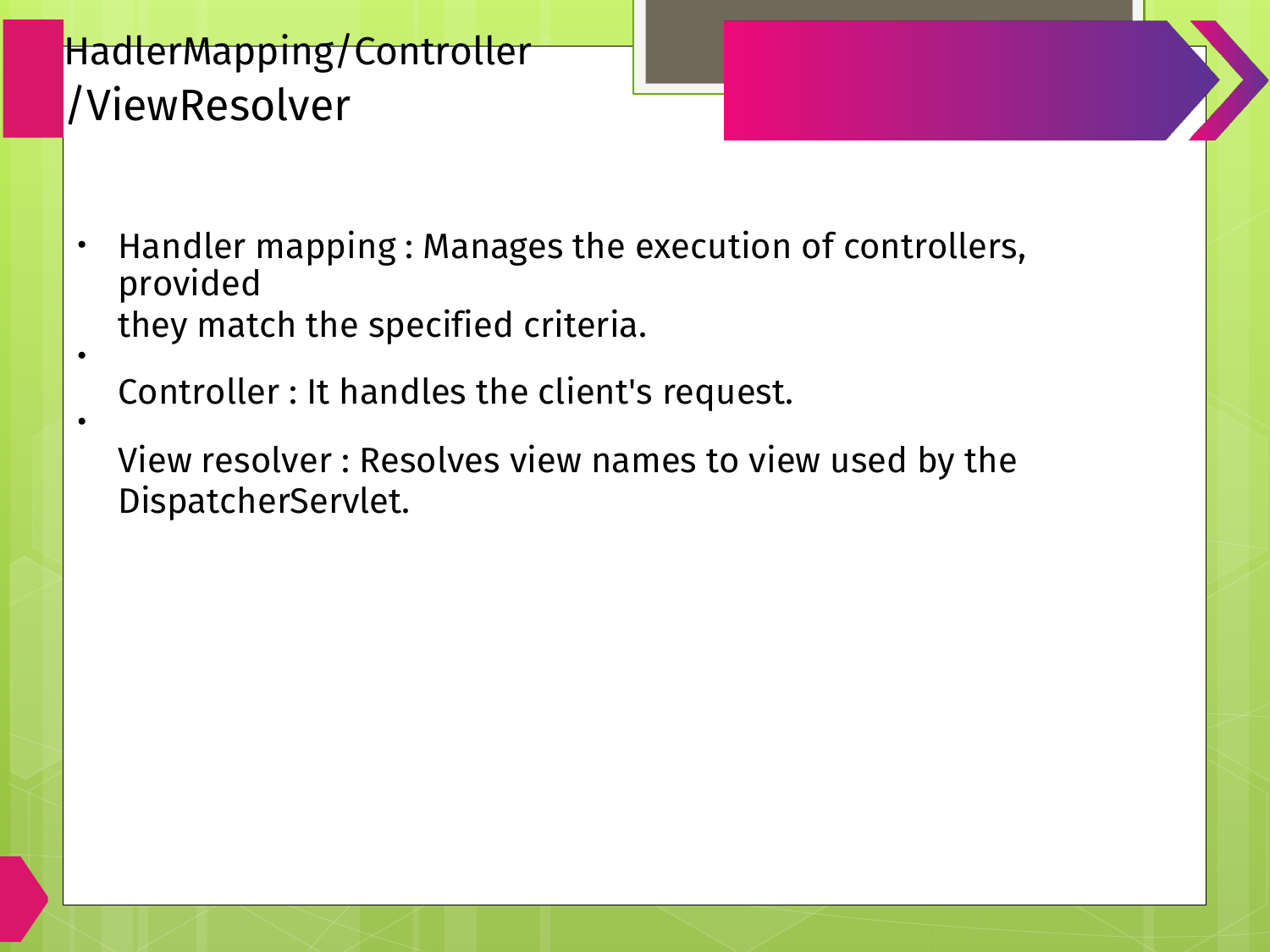

HadlerMapping/Controller
/ViewResolver
Handler mapping : Manages the execution of controllers, provided
they match the specified criteria.
Controller : It handles the client's request.
View resolver : Resolves view names to view used by the
DispatcherServlet.
●
●
●